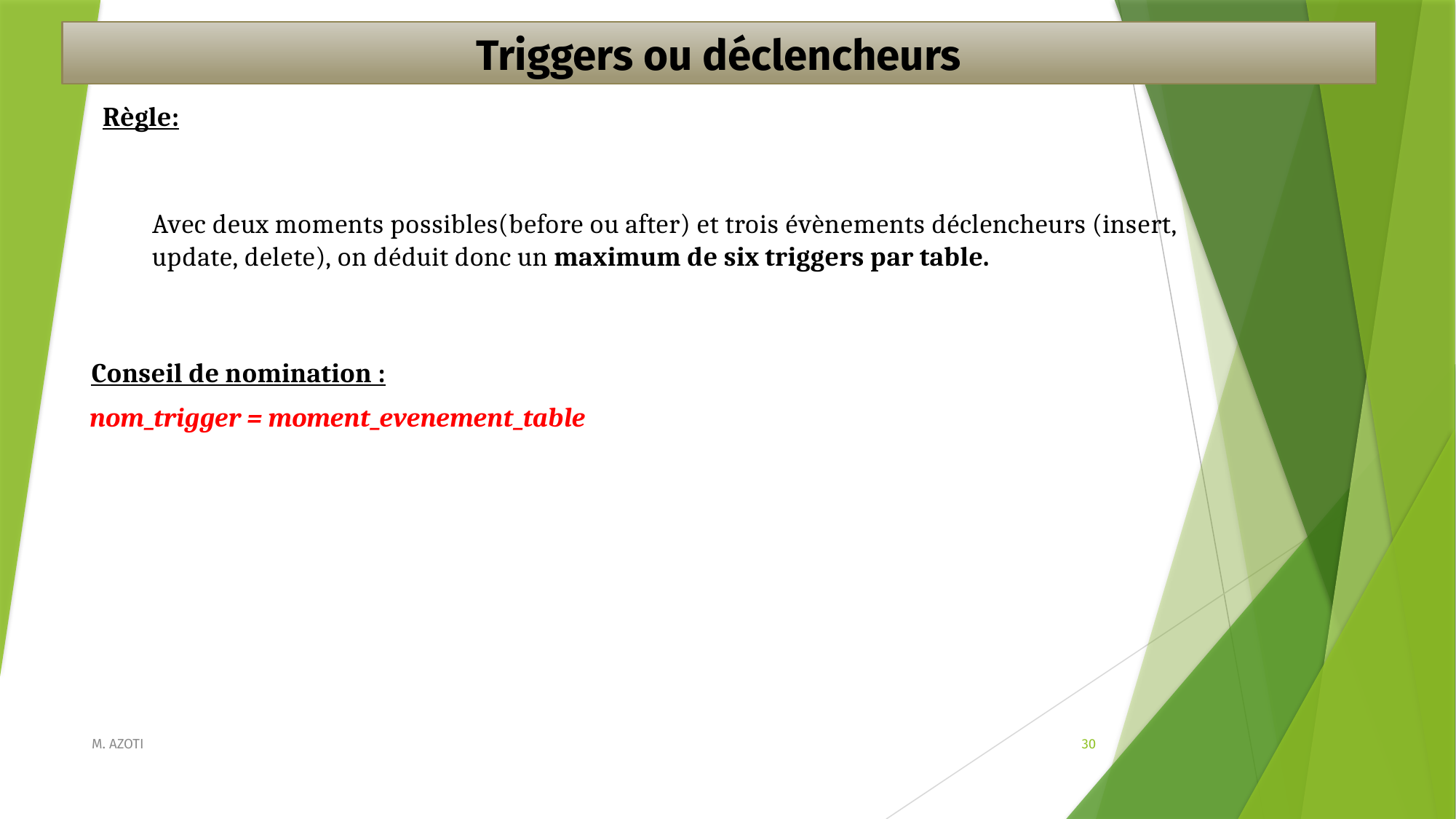

Triggers ou déclencheurs
Règle:

Avec deux moments possibles(before ou after) et trois évènements déclencheurs (insert, update, delete), on déduit donc un maximum de six triggers par table.
Conseil de nomination :
nom_trigger = moment_evenement_table
M. AZOTI
30